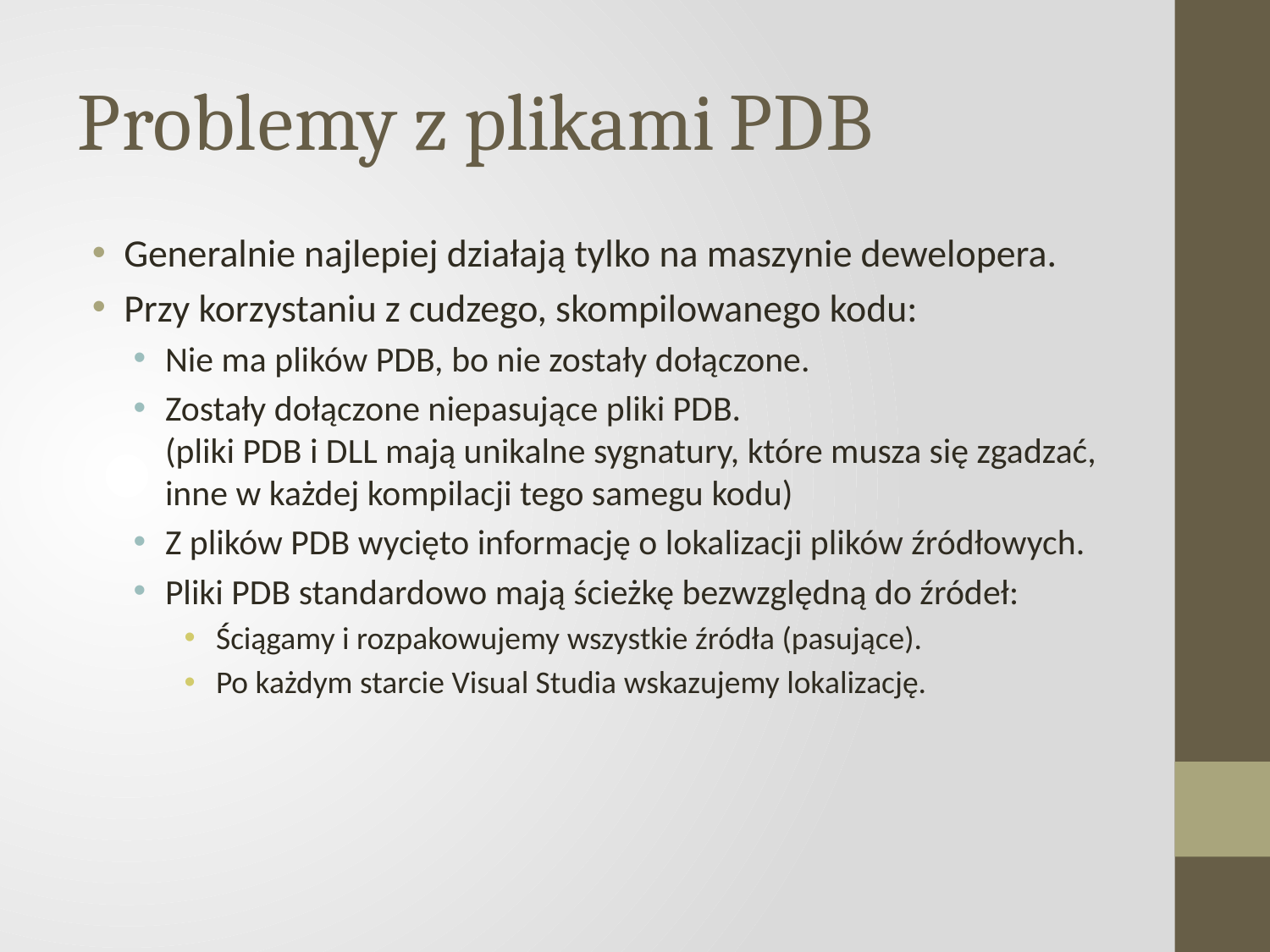

# Problemy z plikami PDB
Generalnie najlepiej działają tylko na maszynie dewelopera.
Przy korzystaniu z cudzego, skompilowanego kodu:
Nie ma plików PDB, bo nie zostały dołączone.
Zostały dołączone niepasujące pliki PDB.
(pliki PDB i DLL mają unikalne sygnatury, które musza się zgadzać, inne w każdej kompilacji tego samegu kodu)
Z plików PDB wycięto informację o lokalizacji plików źródłowych.
Pliki PDB standardowo mają ścieżkę bezwzględną do źródeł:
Ściągamy i rozpakowujemy wszystkie źródła (pasujące).
Po każdym starcie Visual Studia wskazujemy lokalizację.